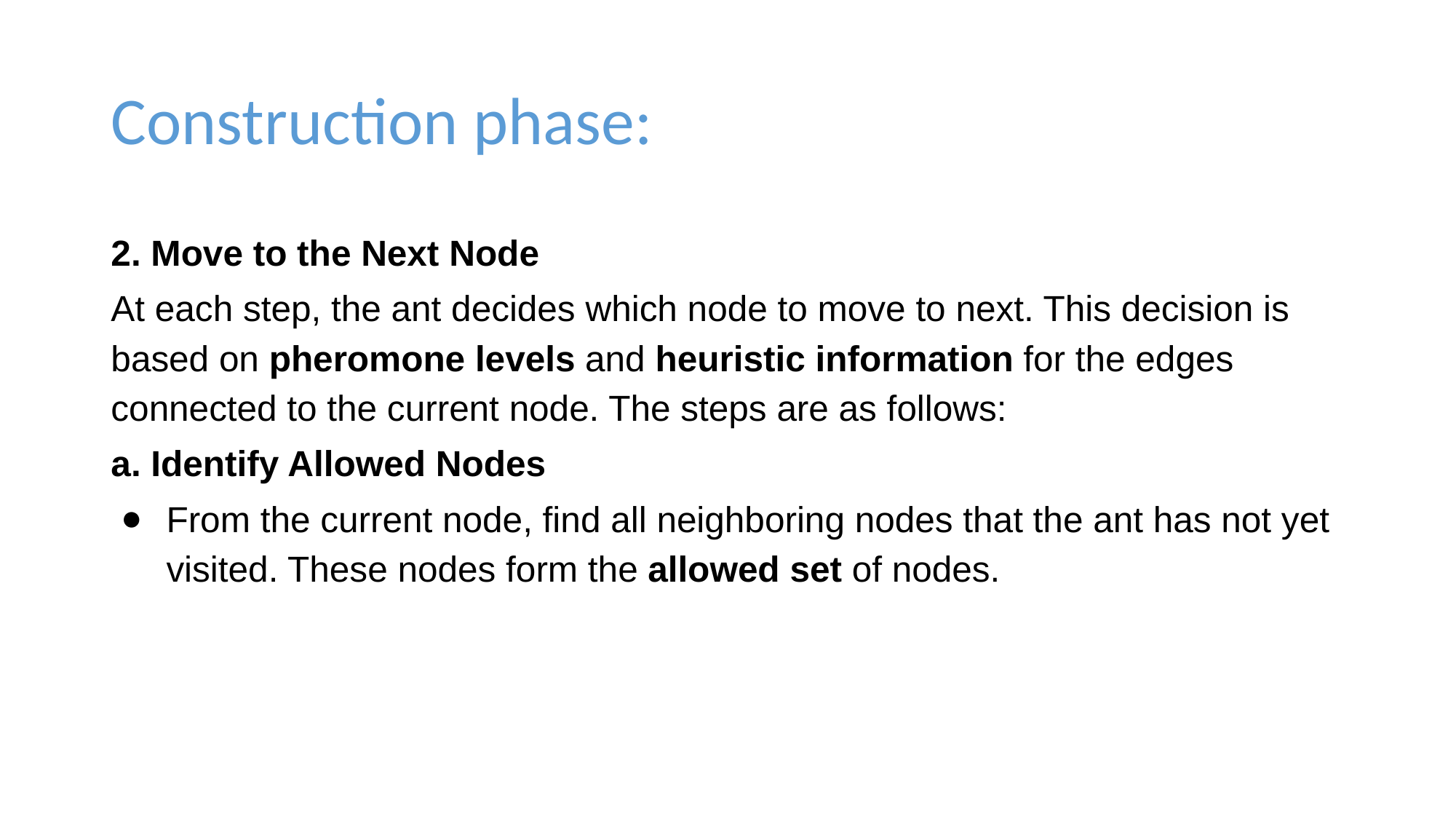

# Construction phase:
2. Move to the Next Node
At each step, the ant decides which node to move to next. This decision is based on pheromone levels and heuristic information for the edges connected to the current node. The steps are as follows:
a. Identify Allowed Nodes
From the current node, find all neighboring nodes that the ant has not yet visited. These nodes form the allowed set of nodes.